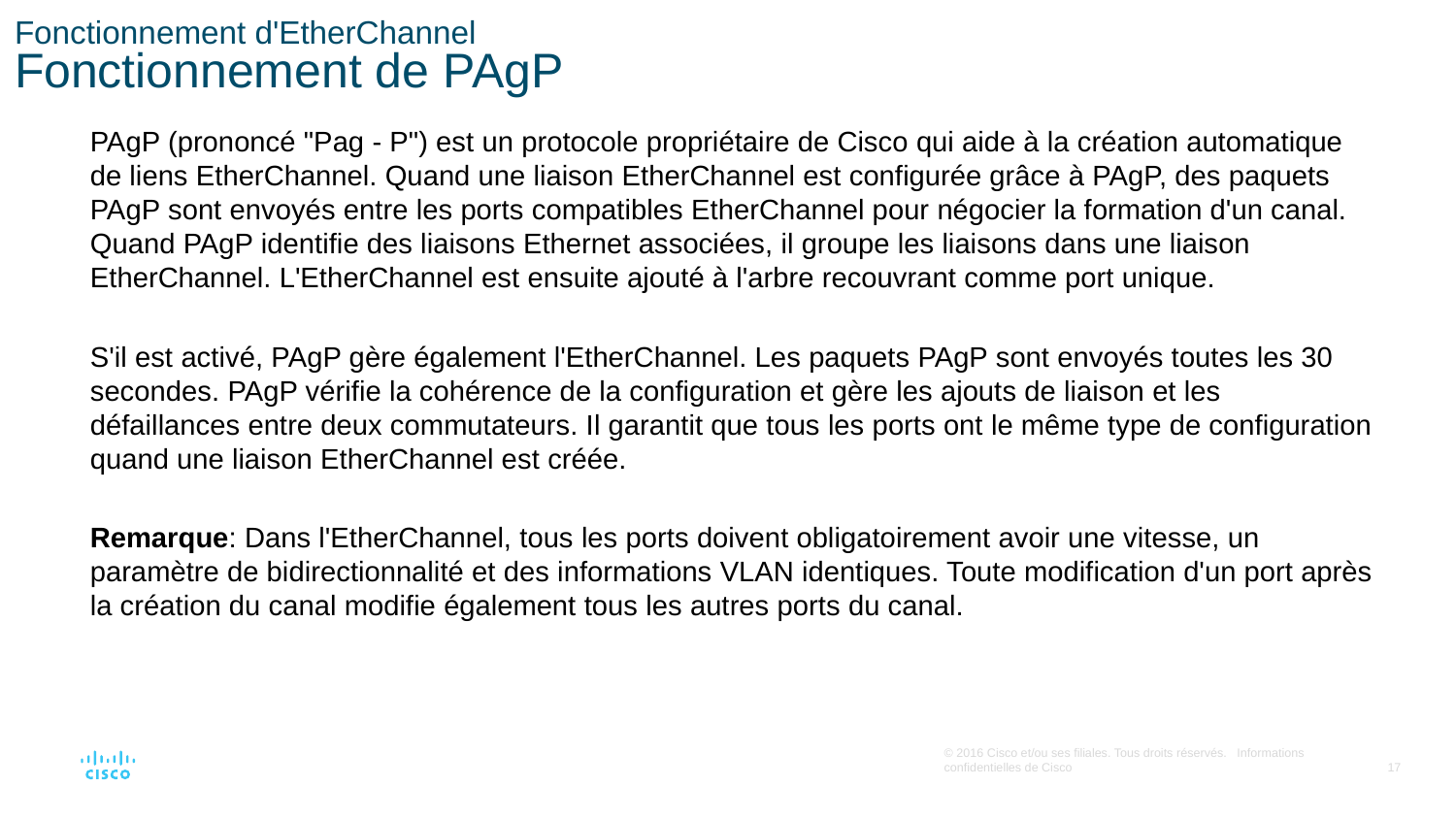

# Fonctionnement d'EtherChannel Fonctionnement de PAgP
PAgP (prononcé "Pag - P") est un protocole propriétaire de Cisco qui aide à la création automatique de liens EtherChannel. Quand une liaison EtherChannel est configurée grâce à PAgP, des paquets PAgP sont envoyés entre les ports compatibles EtherChannel pour négocier la formation d'un canal. Quand PAgP identifie des liaisons Ethernet associées, il groupe les liaisons dans une liaison EtherChannel. L'EtherChannel est ensuite ajouté à l'arbre recouvrant comme port unique.

S'il est activé, PAgP gère également l'EtherChannel. Les paquets PAgP sont envoyés toutes les 30 secondes. PAgP vérifie la cohérence de la configuration et gère les ajouts de liaison et les défaillances entre deux commutateurs. Il garantit que tous les ports ont le même type de configuration quand une liaison EtherChannel est créée.

Remarque: Dans l'EtherChannel, tous les ports doivent obligatoirement avoir une vitesse, un paramètre de bidirectionnalité et des informations VLAN identiques. Toute modification d'un port après la création du canal modifie également tous les autres ports du canal.